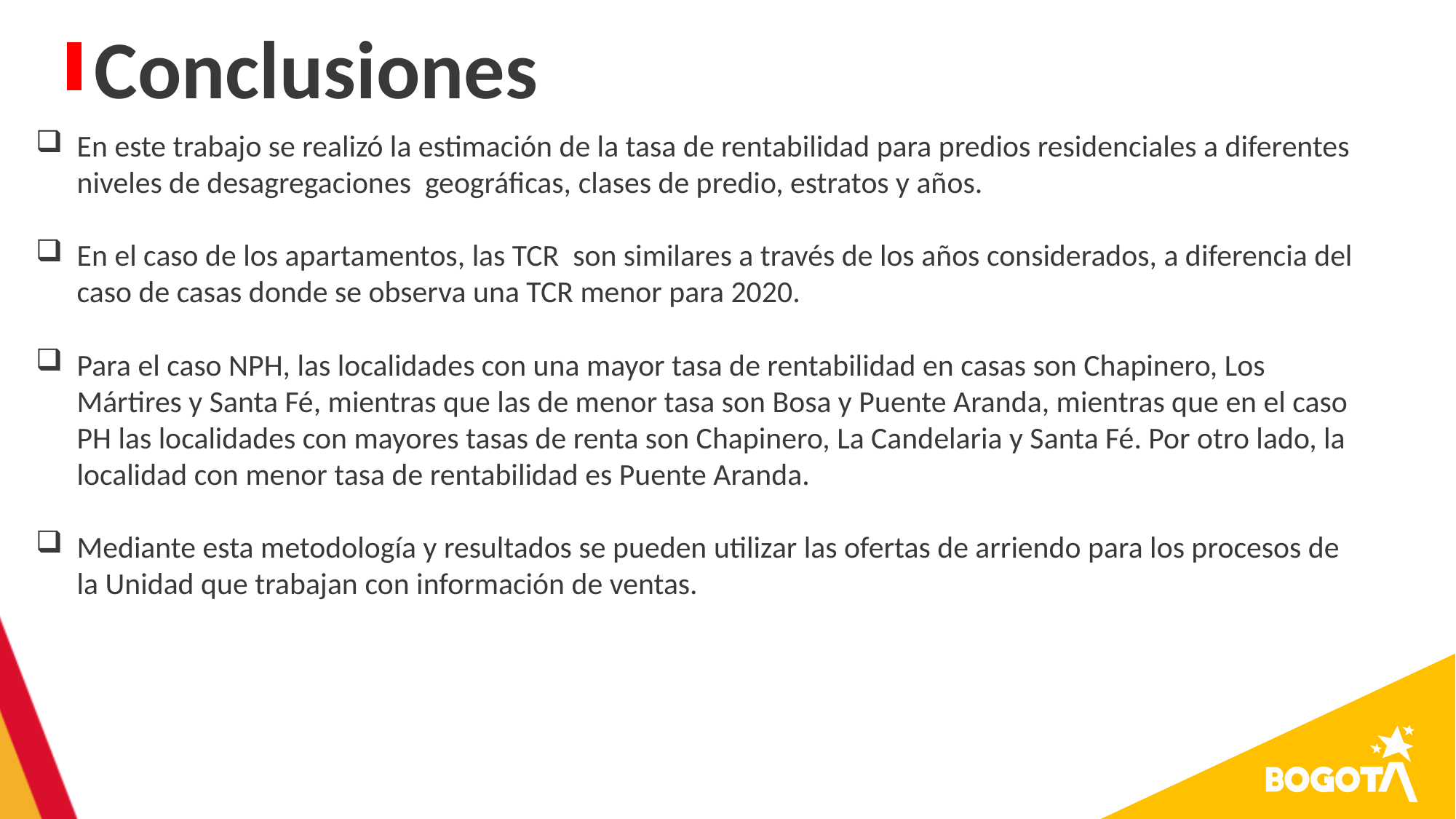

Conclusiones

En este trabajo se realizó la estimación de la tasa de rentabilidad para predios residenciales a diferentes niveles de desagregaciones  geográficas, clases de predio, estratos y años.

En el caso de los apartamentos, las TCR  son similares a través de los años considerados, a diferencia del caso de casas donde se observa una TCR menor para 2020.

Para el caso NPH, las localidades con una mayor tasa de rentabilidad en casas son Chapinero, Los Mártires y Santa Fé, mientras que las de menor tasa son Bosa y Puente Aranda, mientras que en el caso PH las localidades con mayores tasas de renta son Chapinero, La Candelaria y Santa Fé. Por otro lado, la localidad con menor tasa de rentabilidad es Puente Aranda.

Mediante esta metodología y resultados se pueden utilizar las ofertas de arriendo para los procesos de la Unidad que trabajan con información de ventas.